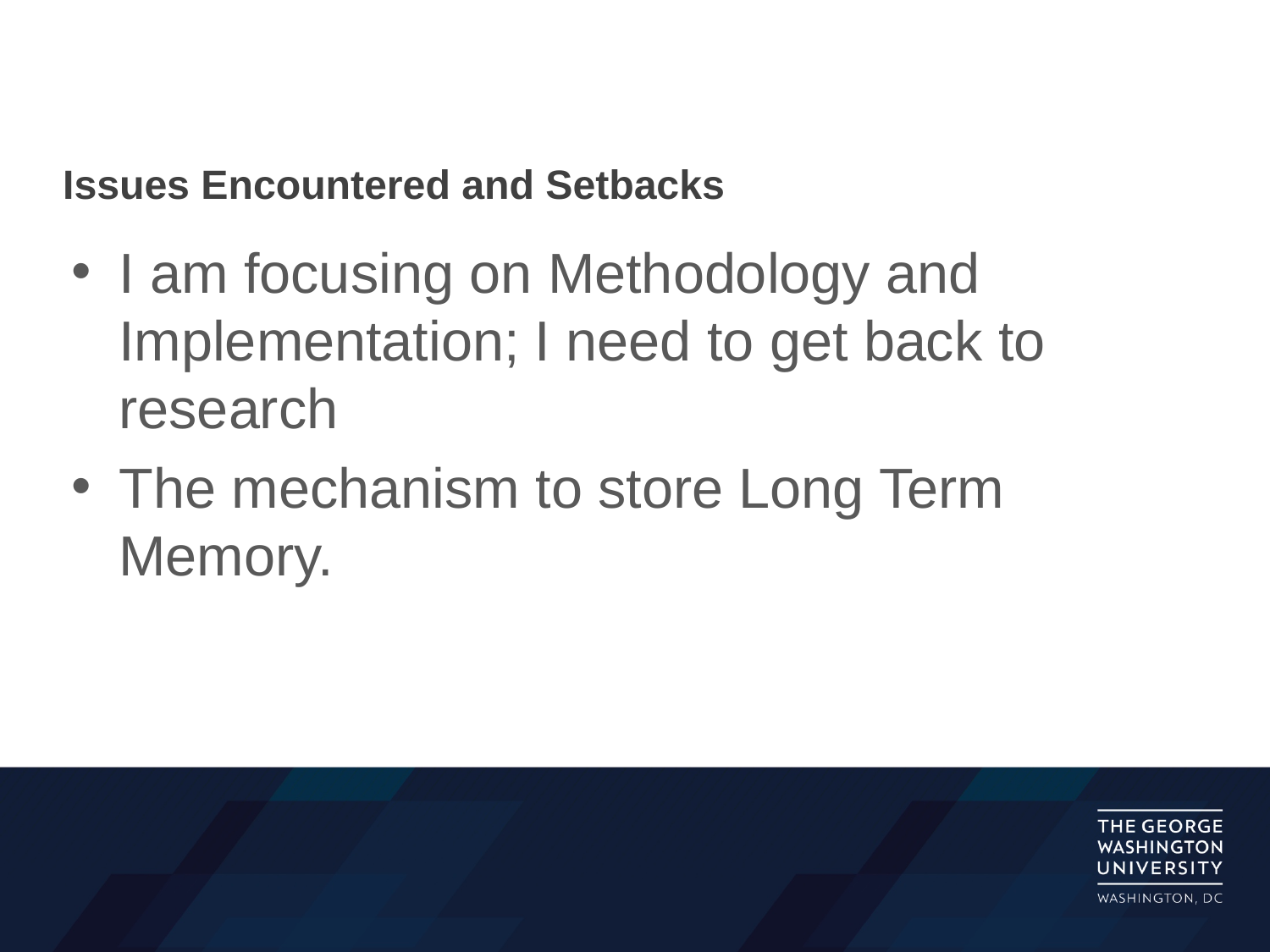

# Issues Encountered and Setbacks
I am focusing on Methodology and Implementation; I need to get back to research
The mechanism to store Long Term Memory.